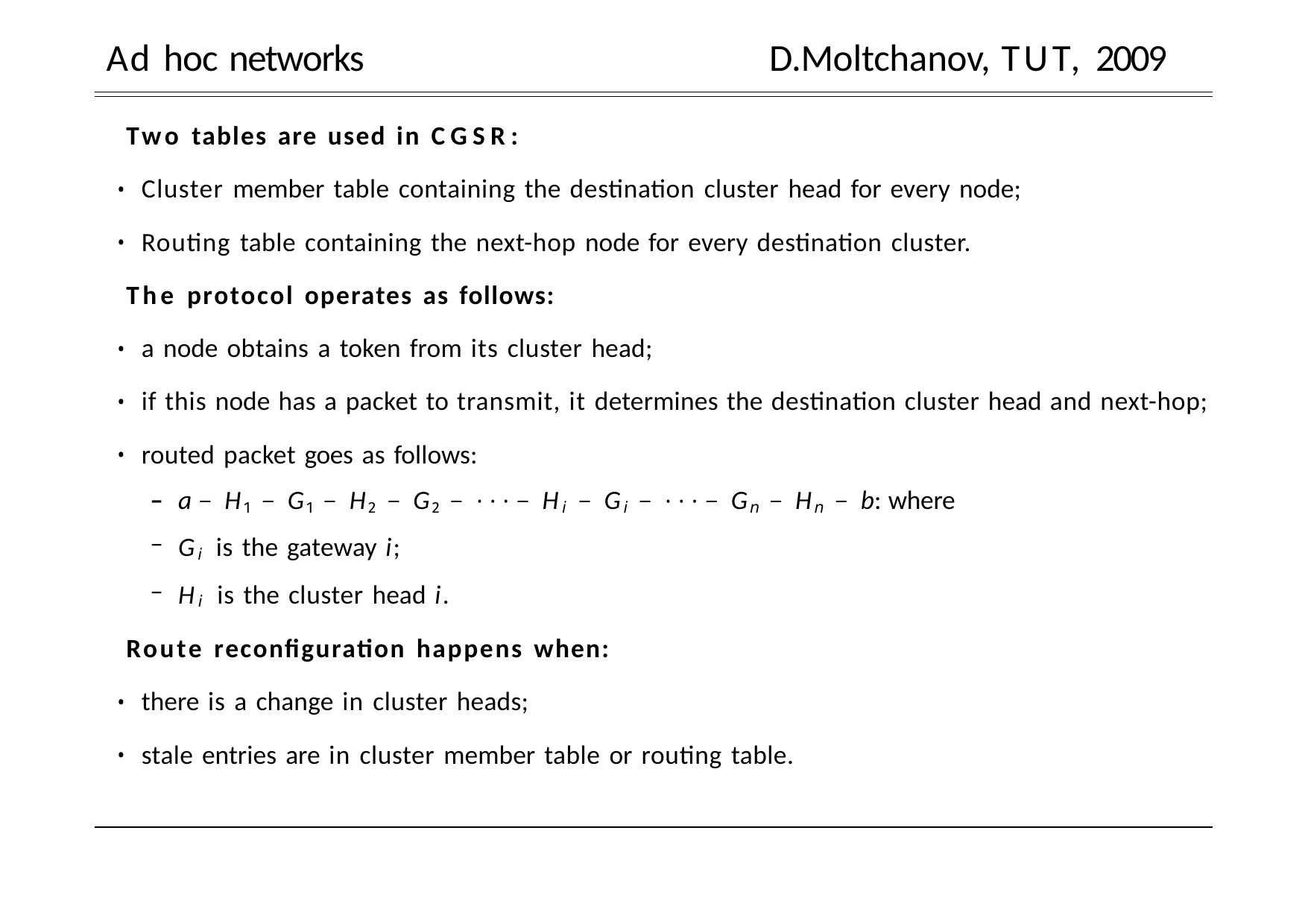

Ad hoc networks
D.Moltchanov, TUT, 2009

Two tables are used in CGSR:
Cluster member table containing the destination cluster head for every node;
Routing table containing the next-hop node for every destination cluster.
The protocol operates as follows:
a node obtains a token from its cluster head;
if this node has a packet to transmit, it determines the destination cluster head and next-hop;
routed packet goes as follows:
– a − H1 − G1 − H2 − G2 − · · · − Hi − Gi − · · · − Gn − Hn − b: where
Gi is the gateway i;
Hi is the cluster head i.
Route reconfiguration happens when:
there is a change in cluster heads;
stale entries are in cluster member table or routing table.